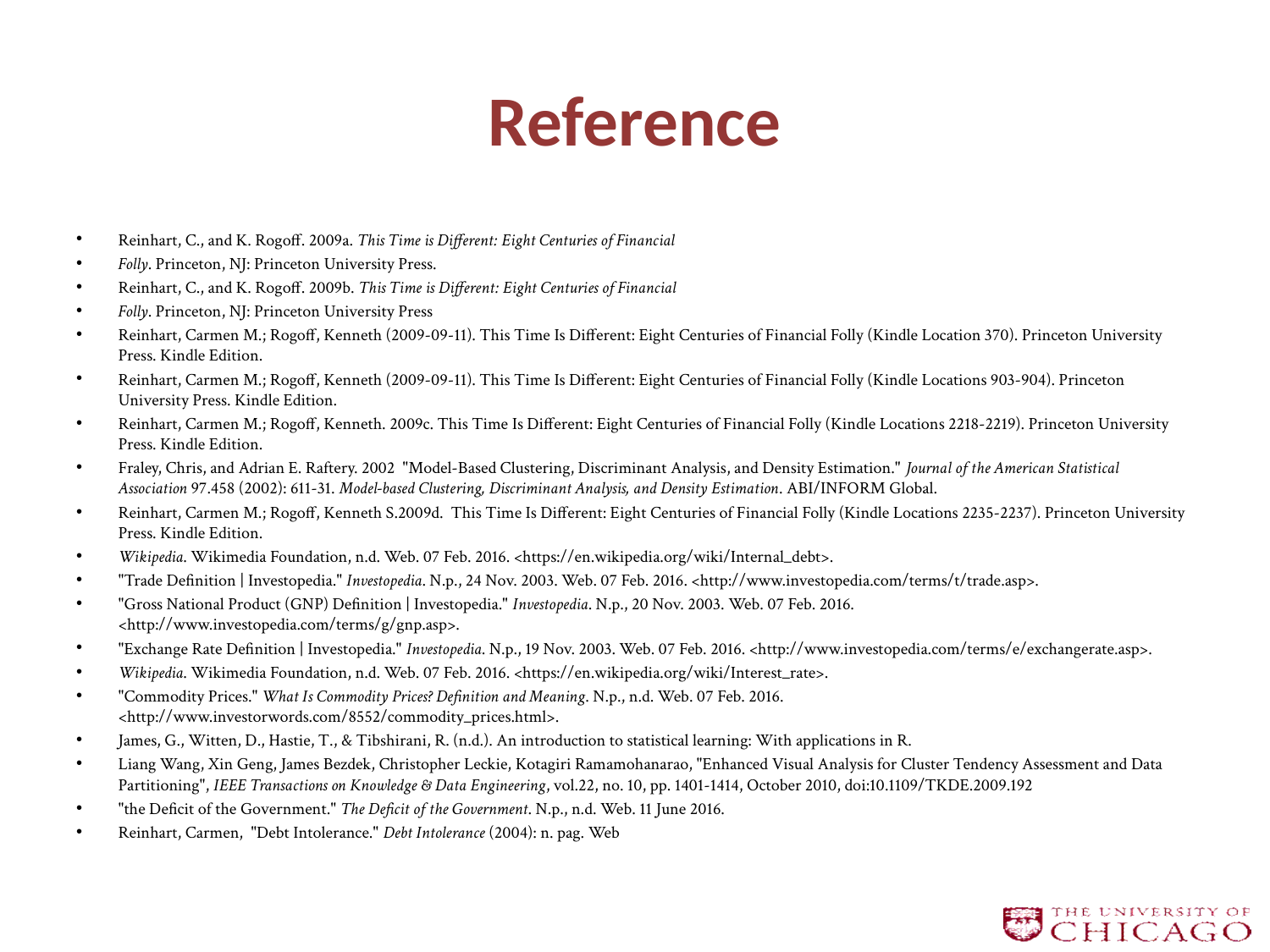

# Reference
Reinhart, C., and K. Rogoff. 2009a. This Time is Different: Eight Centuries of Financial
Folly. Princeton, NJ: Princeton University Press.
Reinhart, C., and K. Rogoff. 2009b. This Time is Different: Eight Centuries of Financial
Folly. Princeton, NJ: Princeton University Press
Reinhart, Carmen M.; Rogoff, Kenneth (2009-09-11). This Time Is Different: Eight Centuries of Financial Folly (Kindle Location 370). Princeton University Press. Kindle Edition.
Reinhart, Carmen M.; Rogoff, Kenneth (2009-09-11). This Time Is Different: Eight Centuries of Financial Folly (Kindle Locations 903-904). Princeton University Press. Kindle Edition.
Reinhart, Carmen M.; Rogoff, Kenneth. 2009c. This Time Is Different: Eight Centuries of Financial Folly (Kindle Locations 2218-2219). Princeton University Press. Kindle Edition.
Fraley, Chris, and Adrian E. Raftery. 2002  "Model-Based Clustering, Discriminant Analysis, and Density Estimation." Journal of the American Statistical Association 97.458 (2002): 611-31. Model-based Clustering, Discriminant Analysis, and Density Estimation. ABI/INFORM Global.
Reinhart, Carmen M.; Rogoff, Kenneth S.2009d.  This Time Is Different: Eight Centuries of Financial Folly (Kindle Locations 2235-2237). Princeton University Press. Kindle Edition.
Wikipedia. Wikimedia Foundation, n.d. Web. 07 Feb. 2016. <https://en.wikipedia.org/wiki/Internal_debt>.
"Trade Definition | Investopedia." Investopedia. N.p., 24 Nov. 2003. Web. 07 Feb. 2016. <http://www.investopedia.com/terms/t/trade.asp>.
"Gross National Product (GNP) Definition | Investopedia." Investopedia. N.p., 20 Nov. 2003. Web. 07 Feb. 2016. <http://www.investopedia.com/terms/g/gnp.asp>.
"Exchange Rate Definition | Investopedia." Investopedia. N.p., 19 Nov. 2003. Web. 07 Feb. 2016. <http://www.investopedia.com/terms/e/exchangerate.asp>.
Wikipedia. Wikimedia Foundation, n.d. Web. 07 Feb. 2016. <https://en.wikipedia.org/wiki/Interest_rate>.
"Commodity Prices." What Is Commodity Prices? Definition and Meaning. N.p., n.d. Web. 07 Feb. 2016. <http://www.investorwords.com/8552/commodity_prices.html>.
James, G., Witten, D., Hastie, T., & Tibshirani, R. (n.d.). An introduction to statistical learning: With applications in R.
Liang Wang, Xin Geng, James Bezdek, Christopher Leckie, Kotagiri Ramamohanarao, "Enhanced Visual Analysis for Cluster Tendency Assessment and Data Partitioning", IEEE Transactions on Knowledge & Data Engineering, vol.22, no. 10, pp. 1401-1414, October 2010, doi:10.1109/TKDE.2009.192
"the Deficit of the Government." The Deficit of the Government. N.p., n.d. Web. 11 June 2016.
Reinhart, Carmen,  "Debt Intolerance." Debt Intolerance (2004): n. pag. Web